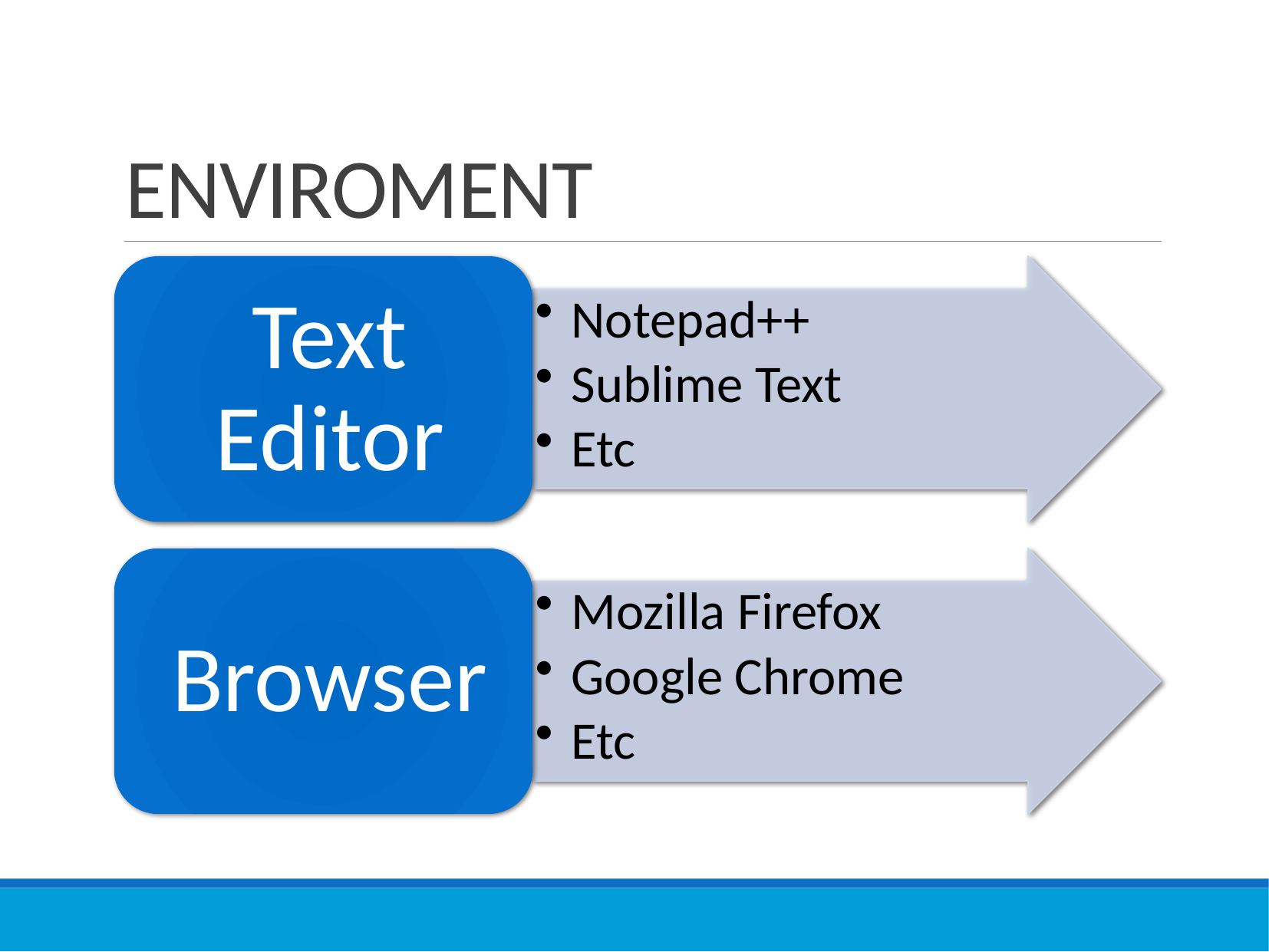

# ENVIROMENT
Notepad++
Sublime Text
Etc
Text Editor
Mozilla Firefox
Google Chrome
Etc
Browser